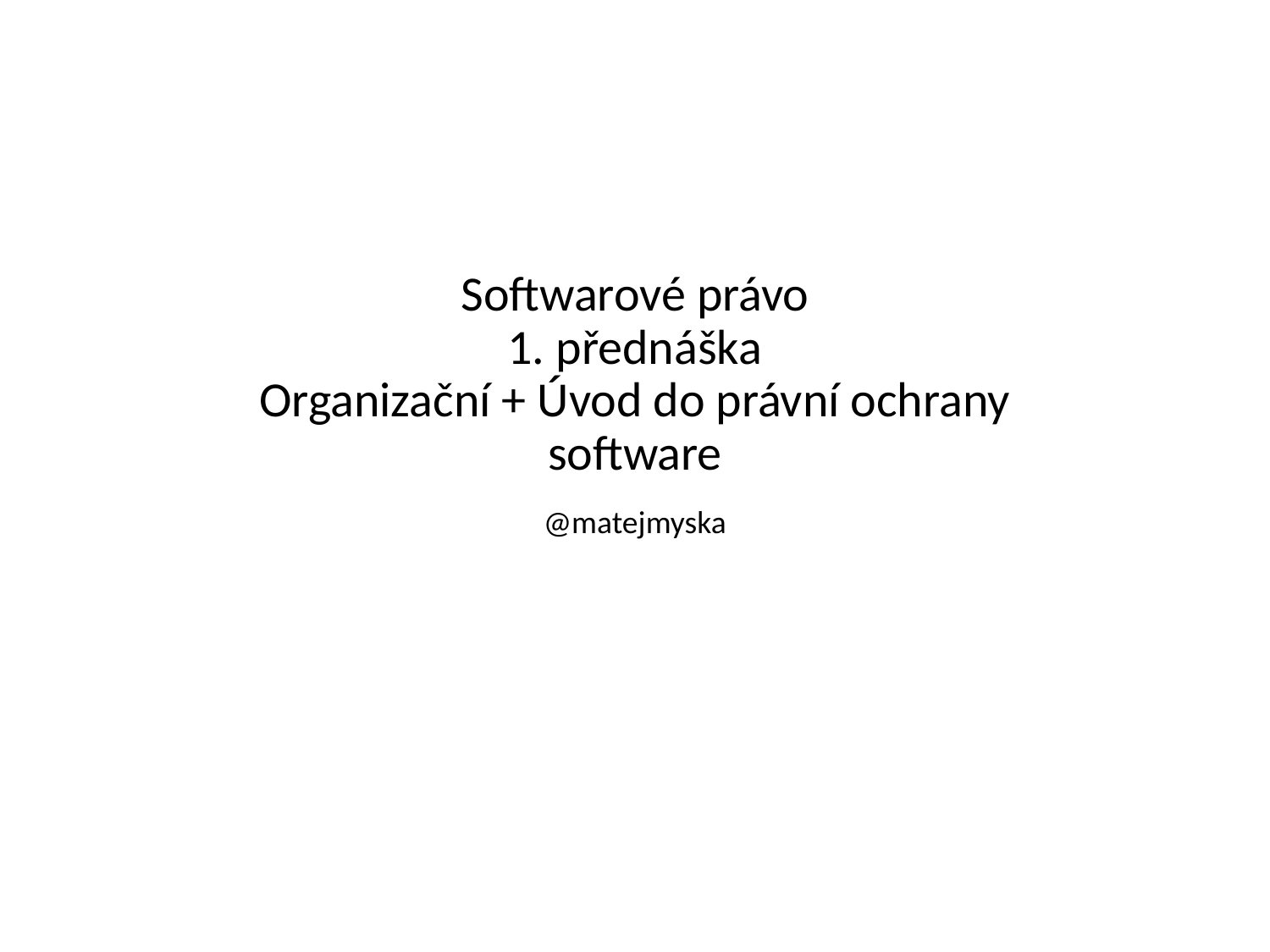

# Softwarové právo 1. přednáška Organizační + Úvod do právní ochrany software
@matejmyska